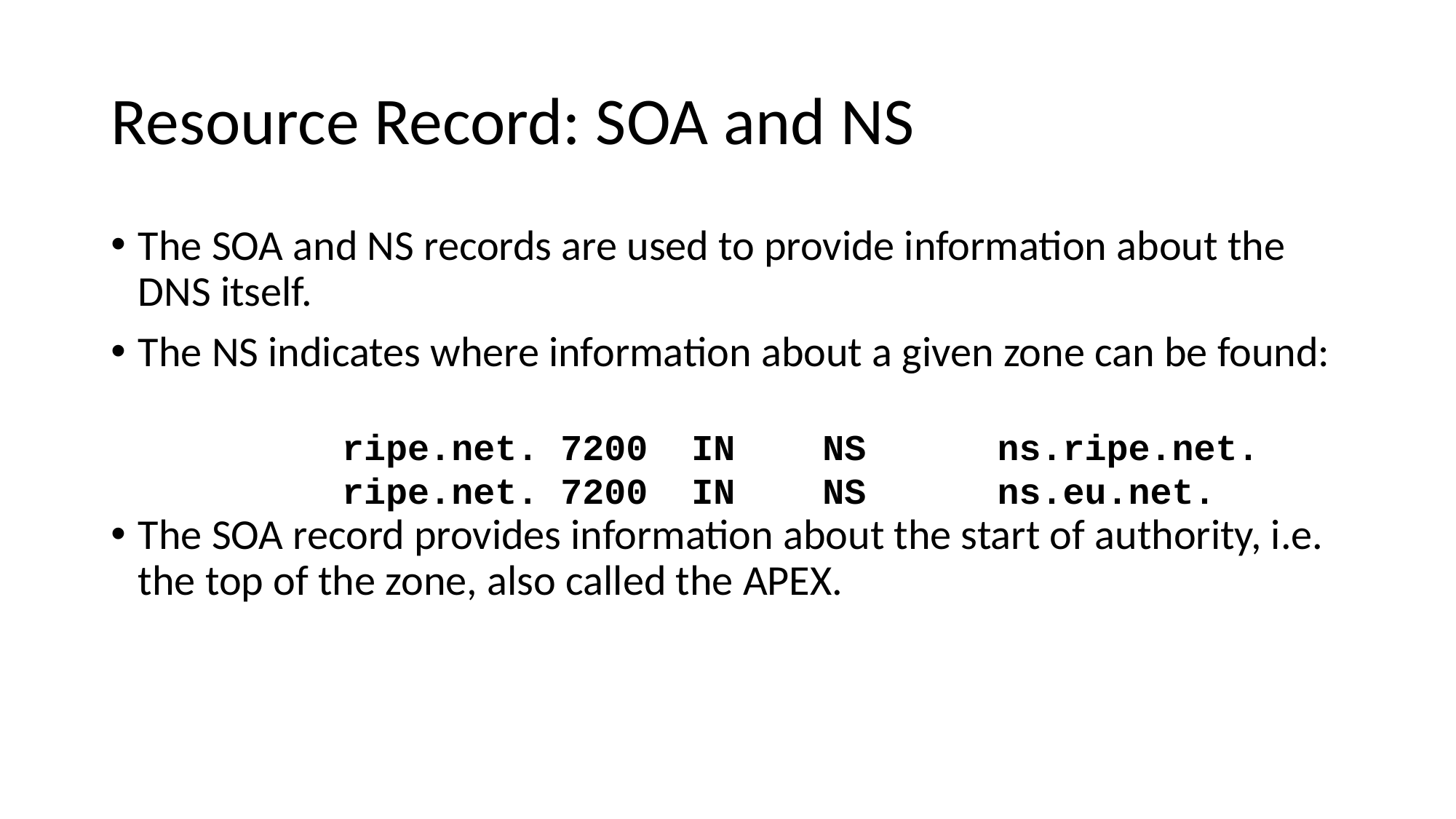

# Resource Record: SOA and NS
The SOA and NS records are used to provide information about the DNS itself.
The NS indicates where information about a given zone can be found:

The SOA record provides information about the start of authority, i.e. the top of the zone, also called the APEX.

ripe.net. 7200  IN    NS      ns.ripe.net.
ripe.net. 7200  IN    NS      ns.eu.net.